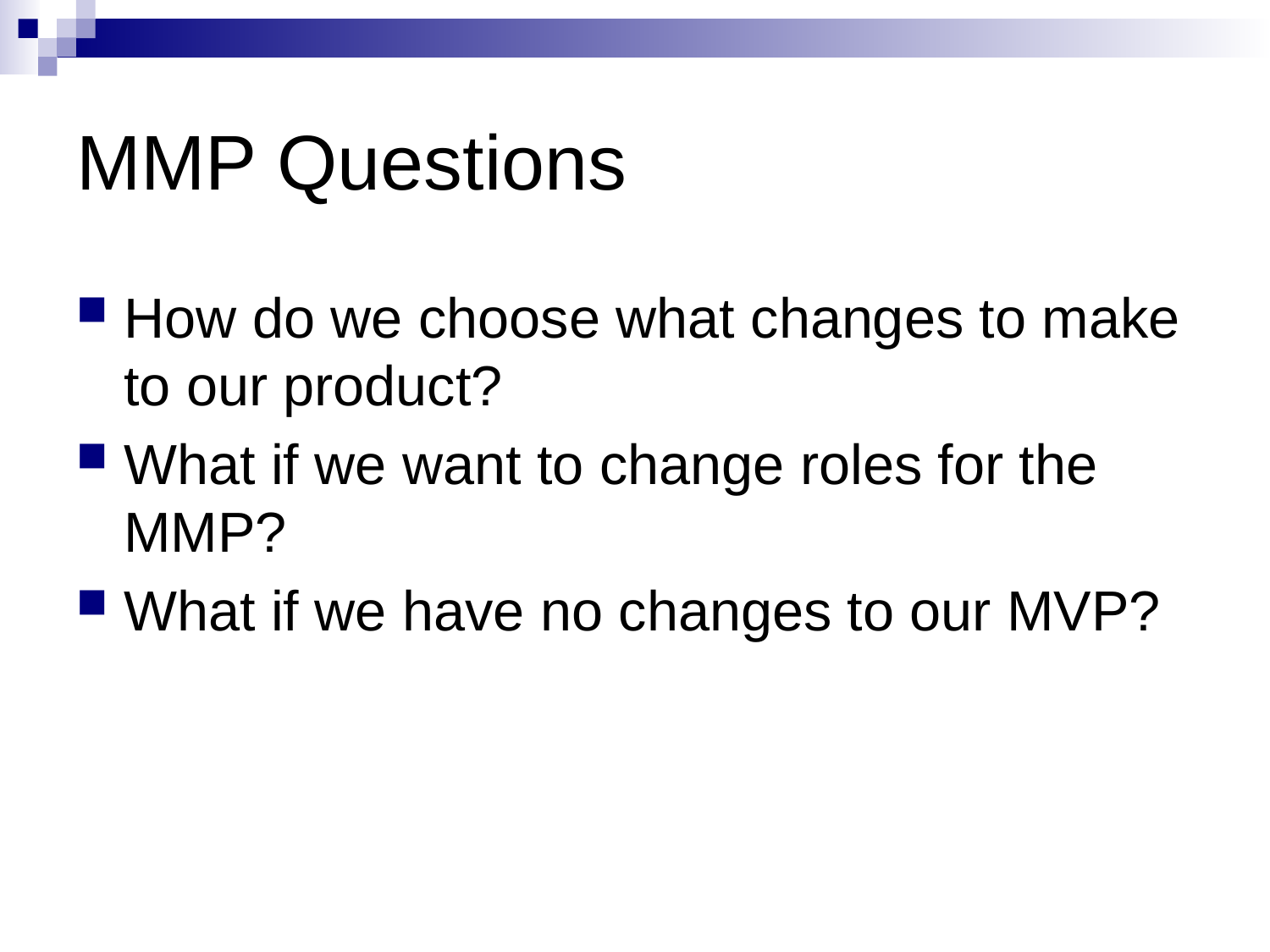

# MMP Questions
How do we choose what changes to make to our product?
What if we want to change roles for the MMP?
What if we have no changes to our MVP?